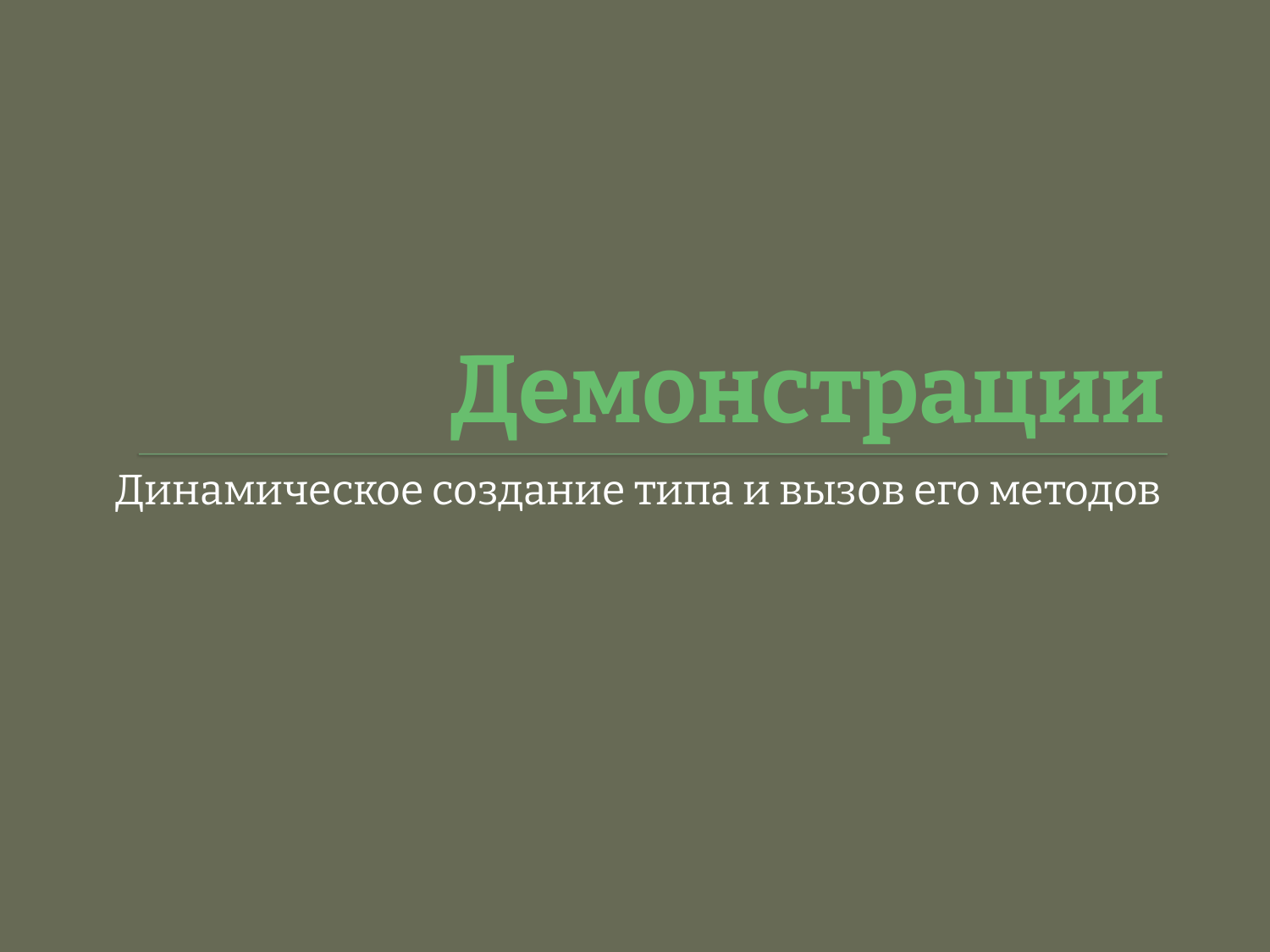

# Демонстрации
Динамическое создание типа и вызов его методов